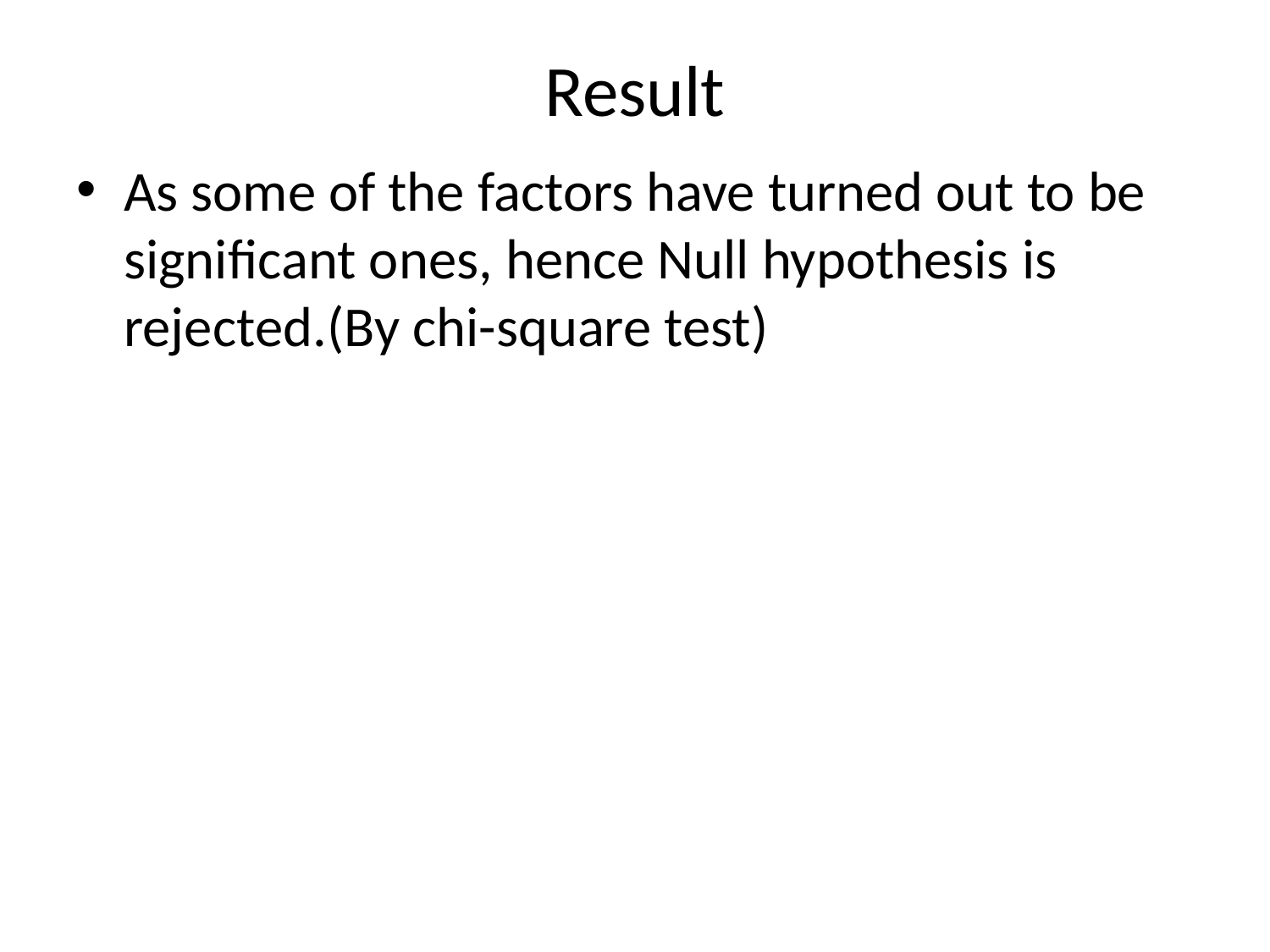

# Result
As some of the factors have turned out to be significant ones, hence Null hypothesis is rejected.(By chi-square test)